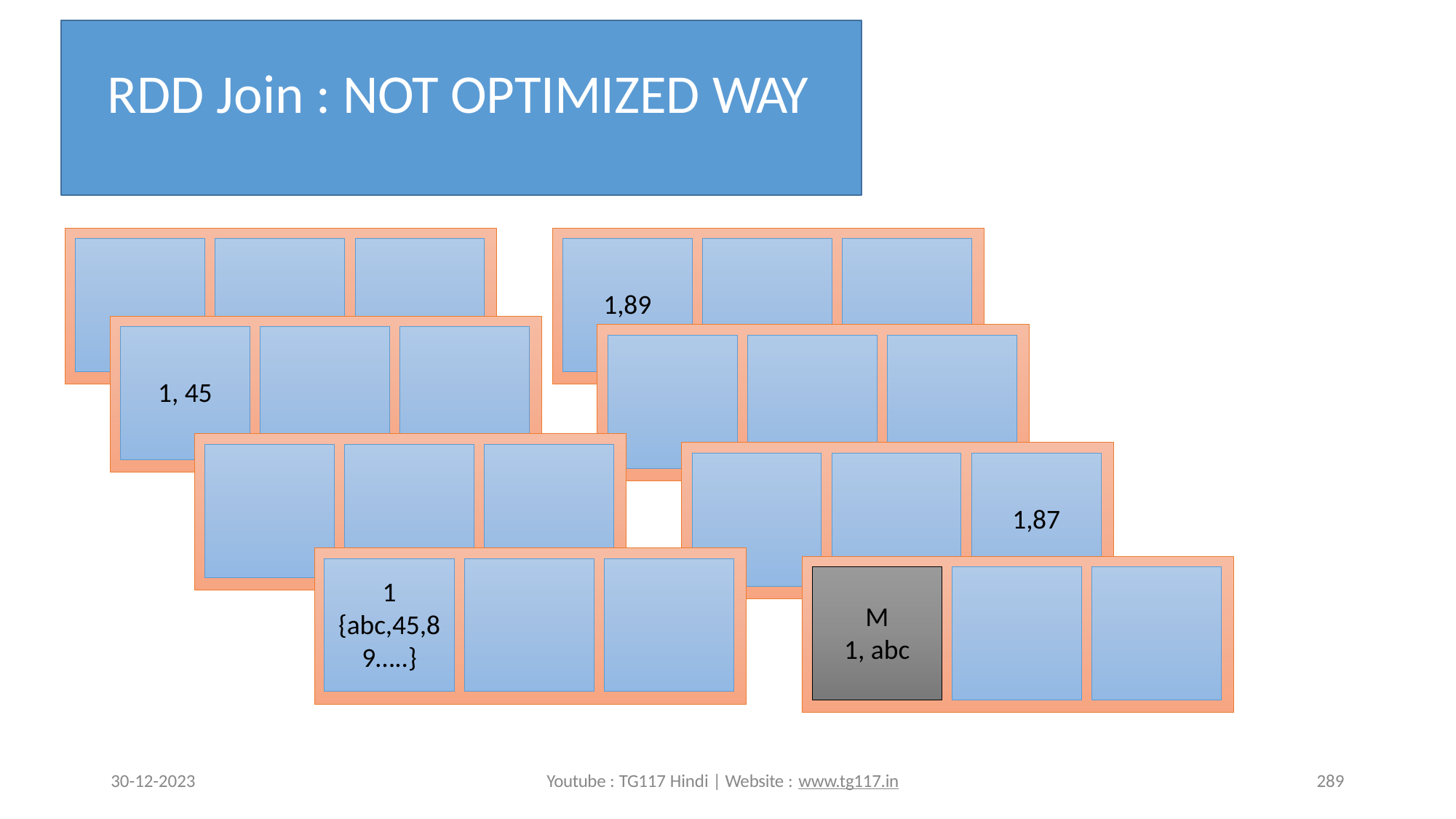

# RDD Join : NOT OPTIMIZED WAY

1,89

1, 45

1,87

1
{abc,45,8
9…..}
M
1, abc
30-12-2023
Youtube : TG117 Hindi | Website : www.tg117.in
289